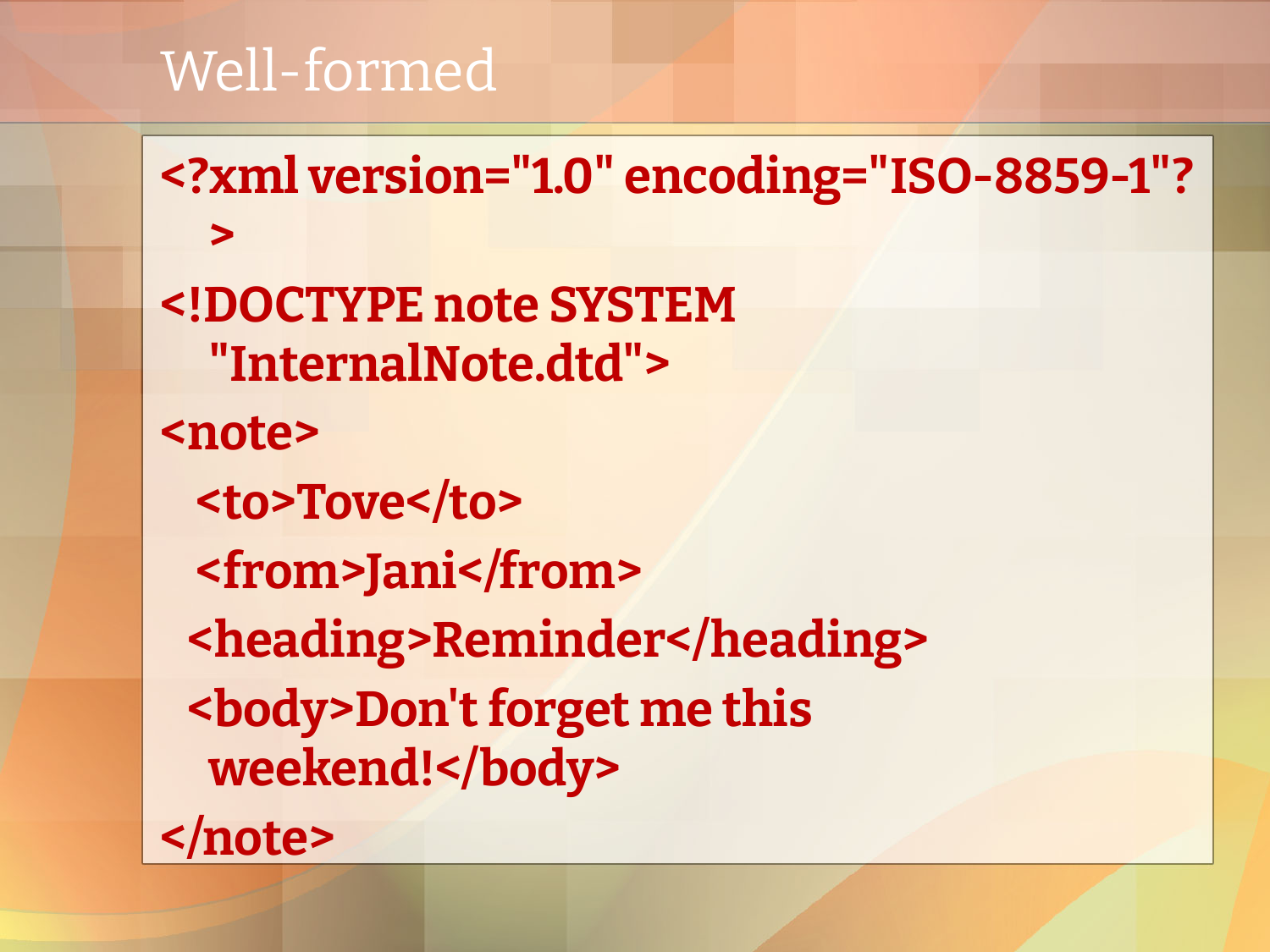

# Well-formed
<?xml version="1.0" encoding="ISO-8859-1"?>
<!DOCTYPE note SYSTEM "InternalNote.dtd">
<note>
    <to>Tove</to>
    <from>Jani</from>
   <heading>Reminder</heading>
   <body>Don't forget me this weekend!</body>
</note>